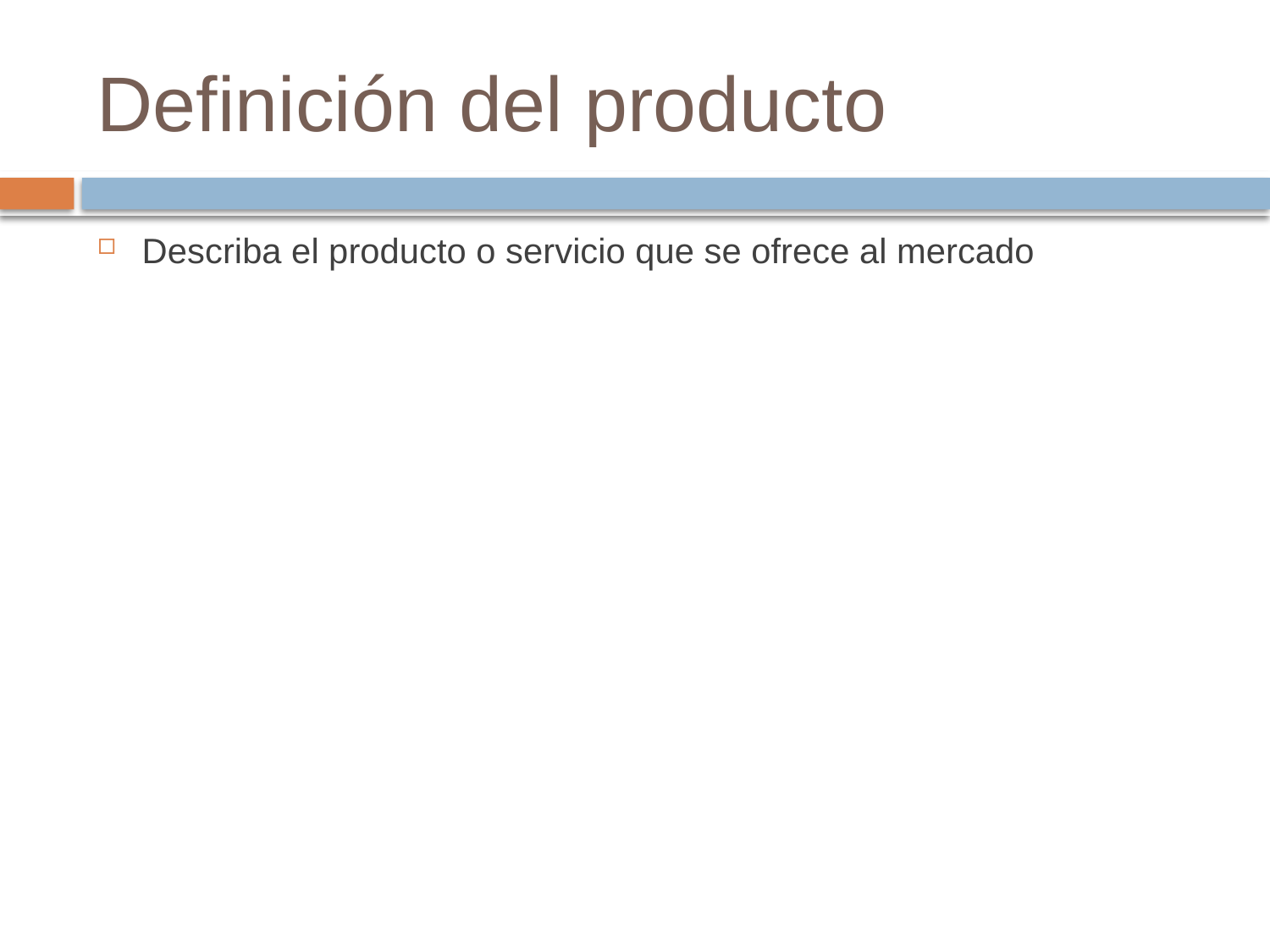

# Definición del producto
Describa el producto o servicio que se ofrece al mercado